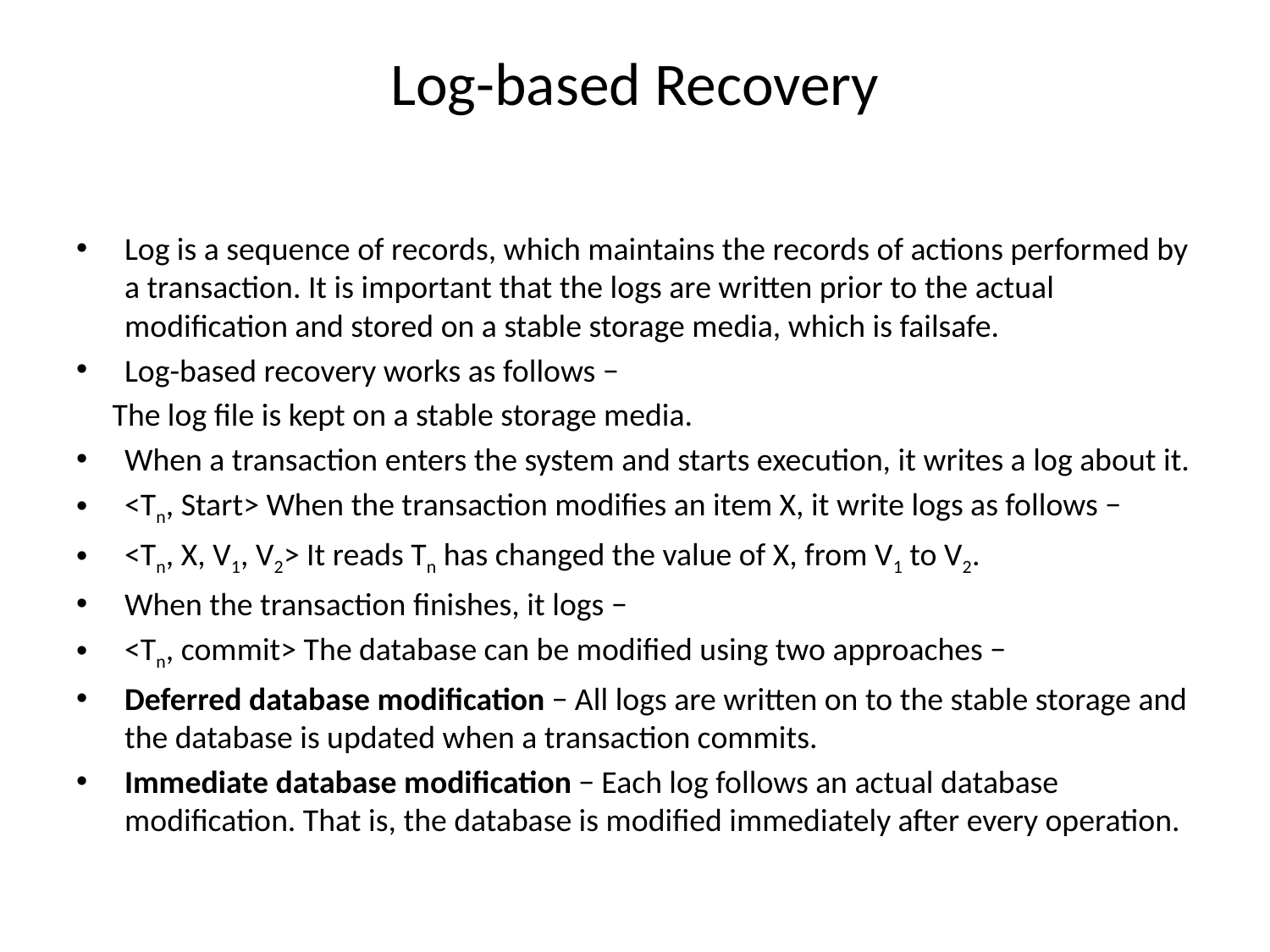

# Log-based Recovery
Log is a sequence of records, which maintains the records of actions performed by a transaction. It is important that the logs are written prior to the actual modification and stored on a stable storage media, which is failsafe.
Log-based recovery works as follows −
     The log file is kept on a stable storage media.
When a transaction enters the system and starts execution, it writes a log about it.
<Tn, Start> When the transaction modifies an item X, it write logs as follows −
<Tn, X, V1, V2> It reads Tn has changed the value of X, from V1 to V2.
When the transaction finishes, it logs −
<Tn, commit> The database can be modified using two approaches −
Deferred database modification − All logs are written on to the stable storage and the database is updated when a transaction commits.
Immediate database modification − Each log follows an actual database modification. That is, the database is modified immediately after every operation.